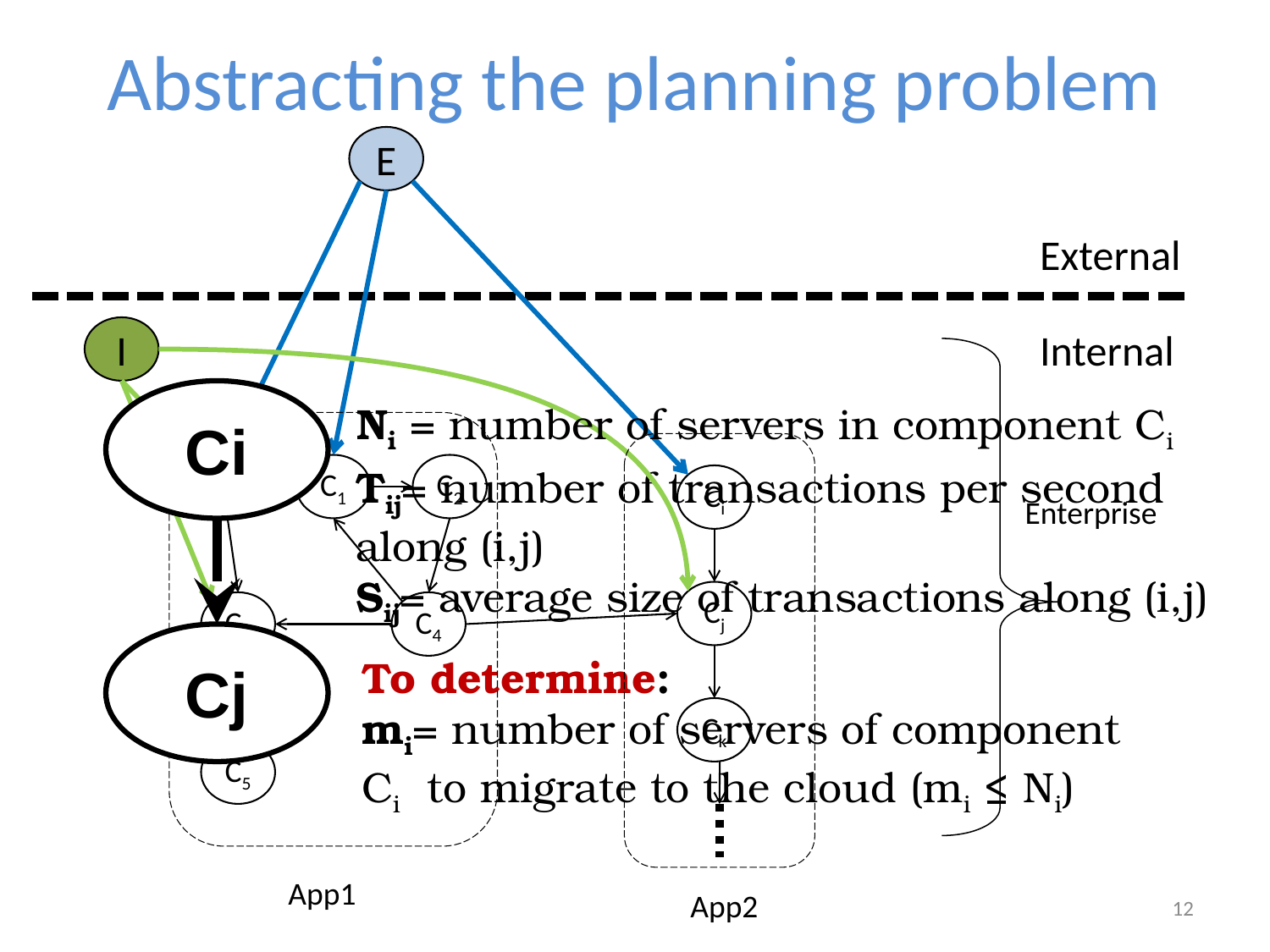

# Abstracting the planning problem
E
External
I
Internal

Ci
Cj
Ni = number of servers in component Ci

C0
C1
Tij= number of transactions per second 	along (i,j)
Sij= average size of transactions along (i,j)

C2
Ci
Enterprise
Cj
C3
C4
To determine:
mi= number of servers of component Ci  to migrate to the cloud (mi ≤ Ni)
Ck
C5
App1
App2
12